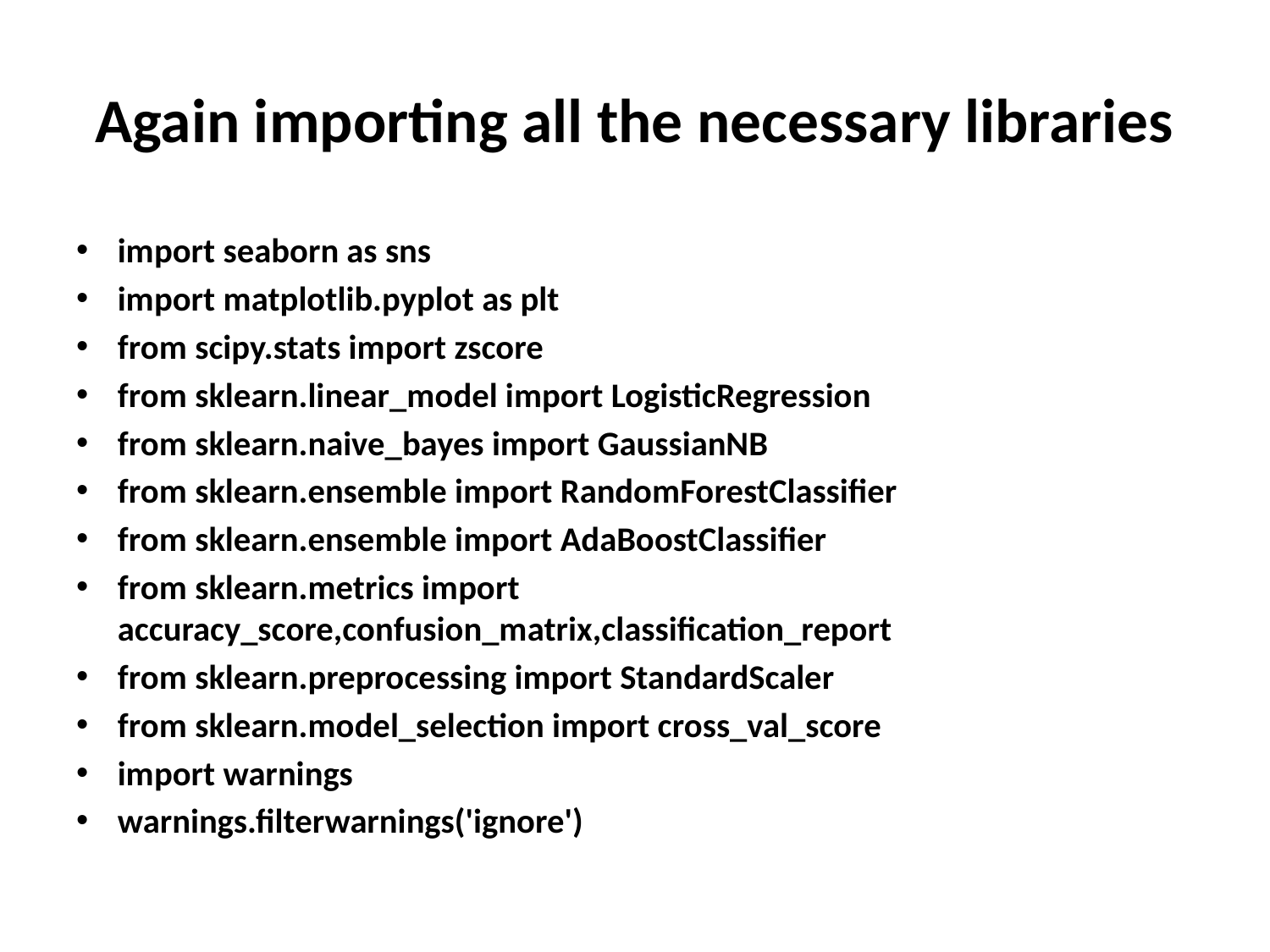

# Again importing all the necessary libraries
import seaborn as sns
import matplotlib.pyplot as plt
from scipy.stats import zscore
from sklearn.linear_model import LogisticRegression
from sklearn.naive_bayes import GaussianNB
from sklearn.ensemble import RandomForestClassifier
from sklearn.ensemble import AdaBoostClassifier
from sklearn.metrics import accuracy_score,confusion_matrix,classification_report
from sklearn.preprocessing import StandardScaler
from sklearn.model_selection import cross_val_score
import warnings
warnings.filterwarnings('ignore')